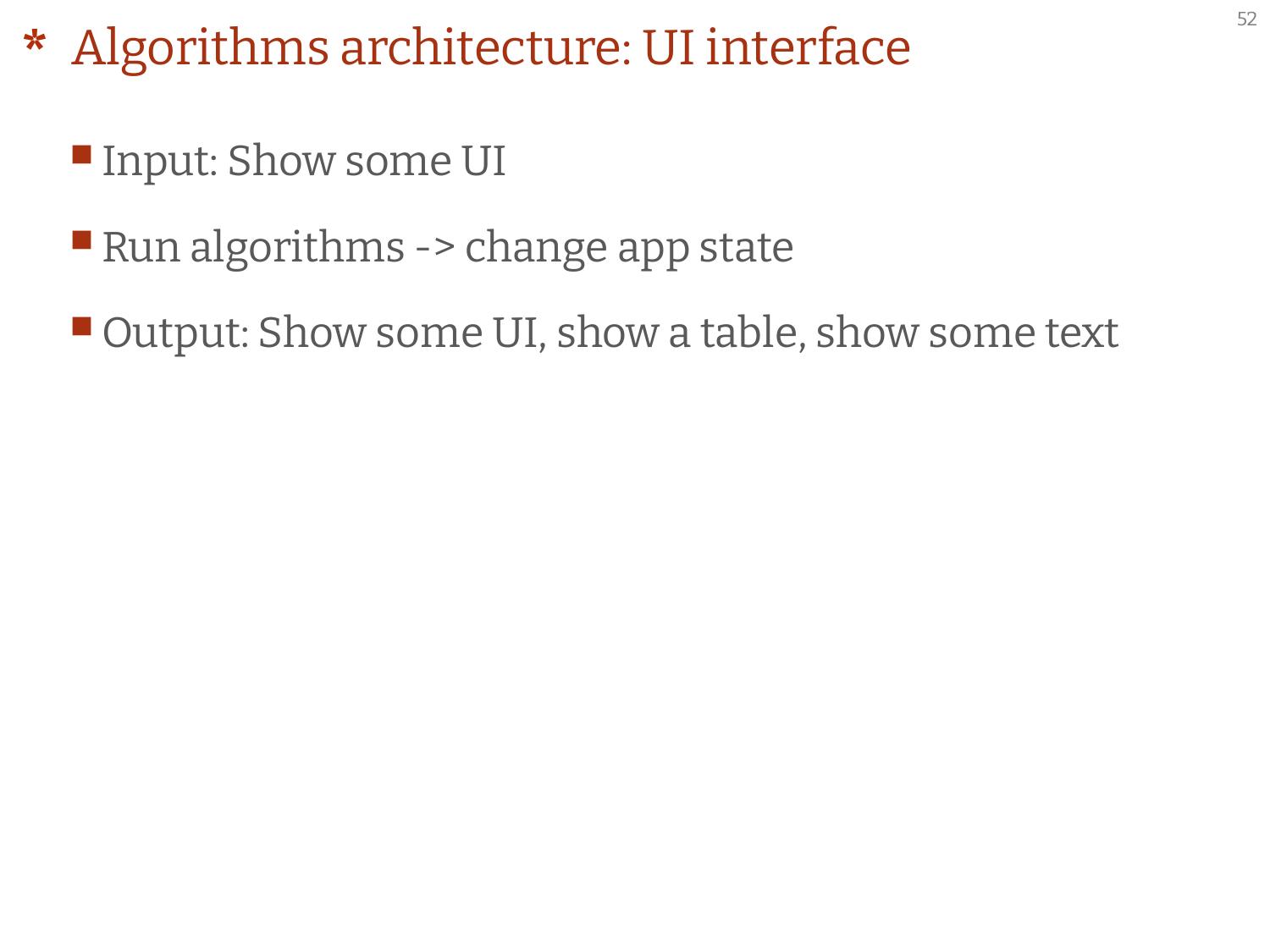

# Algorithms architecture: UI interface
Input: Show some UI
Run algorithms -> change app state
Output: Show some UI, show a table, show some text